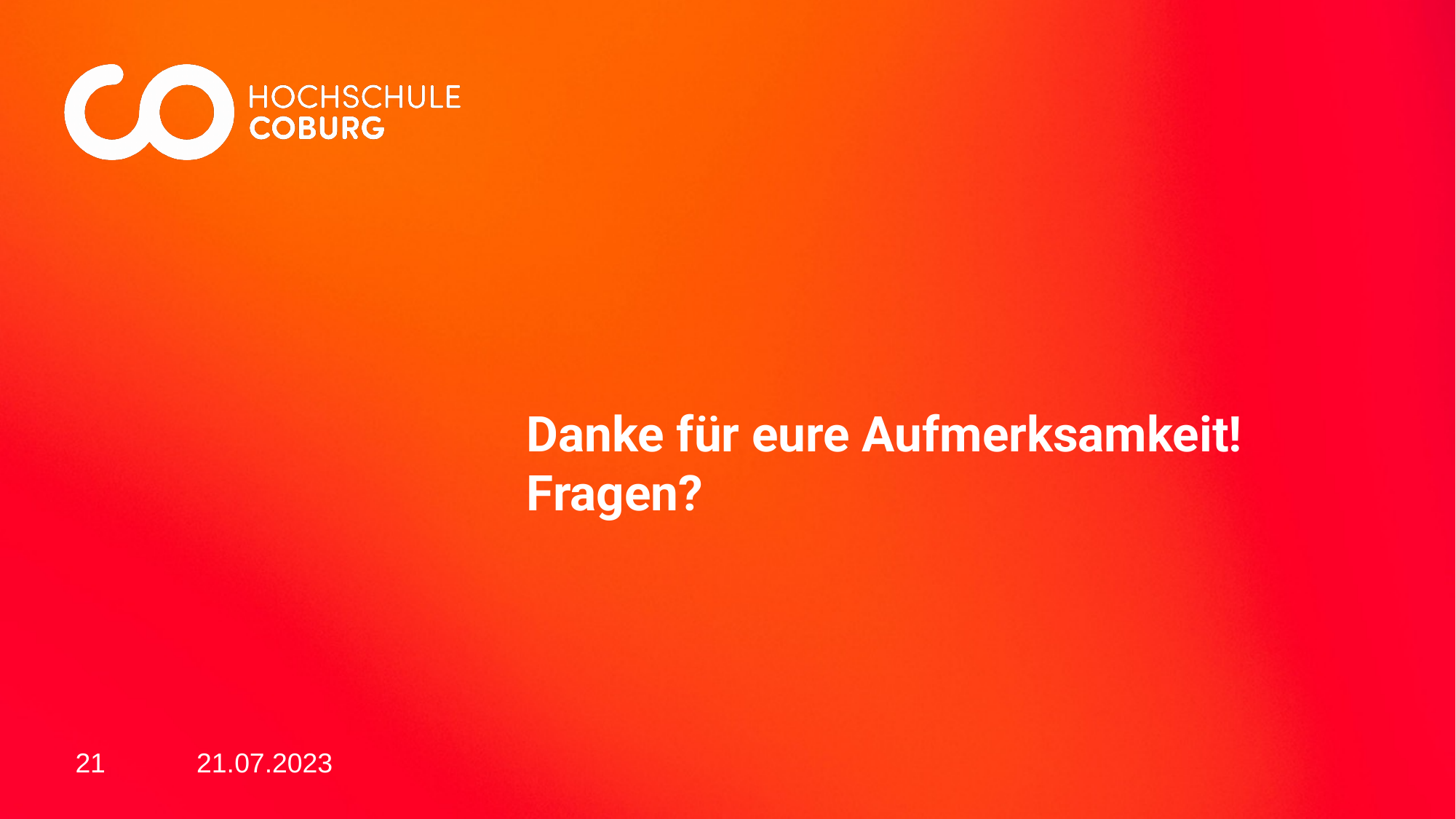

# Danke für eure Aufmerksamkeit! Fragen?
21.07.2023